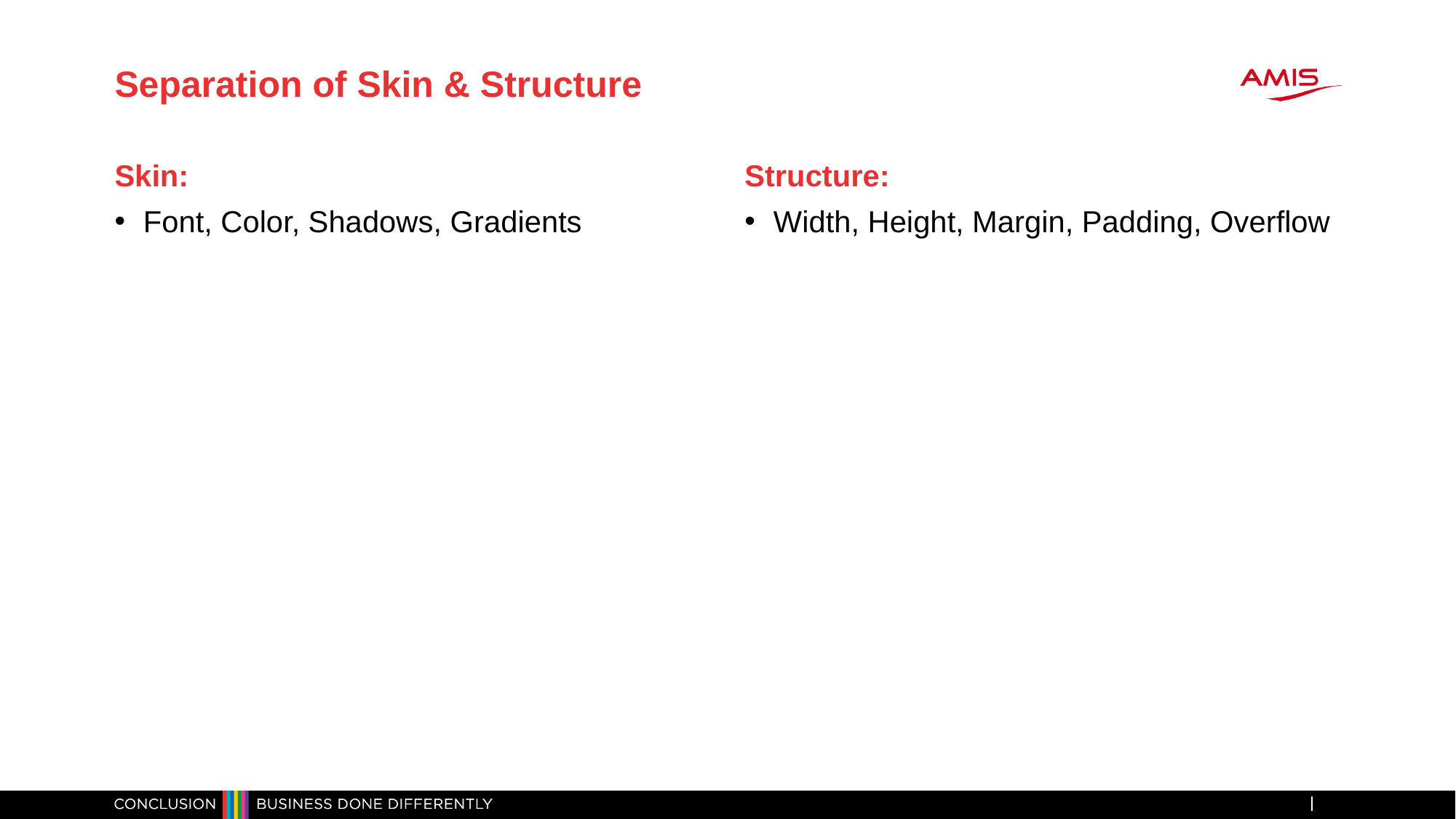

# Separation of Skin & Structure
Skin:

Structure:

Font, Color, Shadows, Gradients

Width, Height, Margin, Padding, Overflow